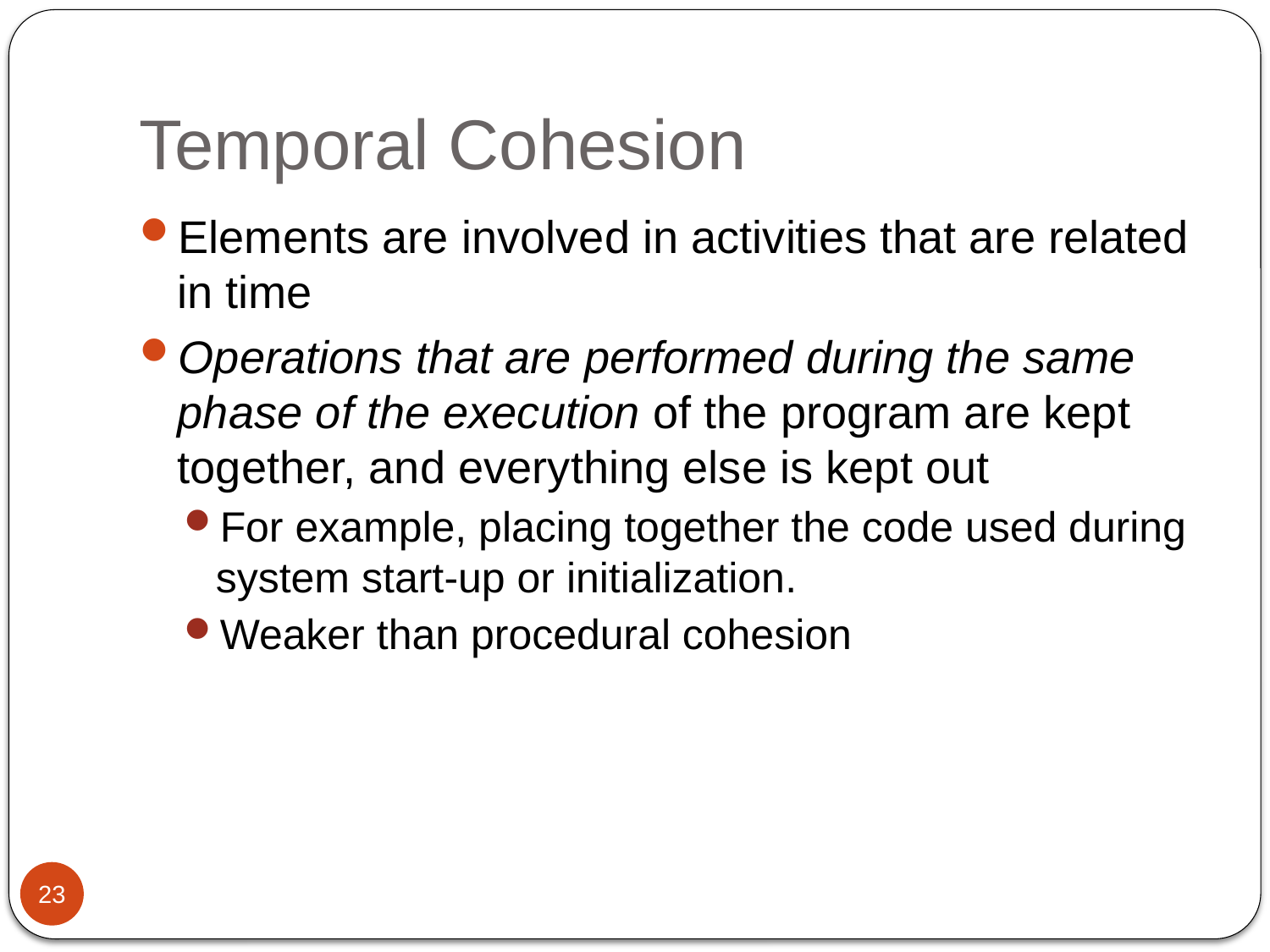

# Temporal Cohesion
Elements are involved in activities that are related in time
Operations that are performed during the same phase of the execution of the program are kept together, and everything else is kept out
For example, placing together the code used during system start-up or initialization.
Weaker than procedural cohesion
23